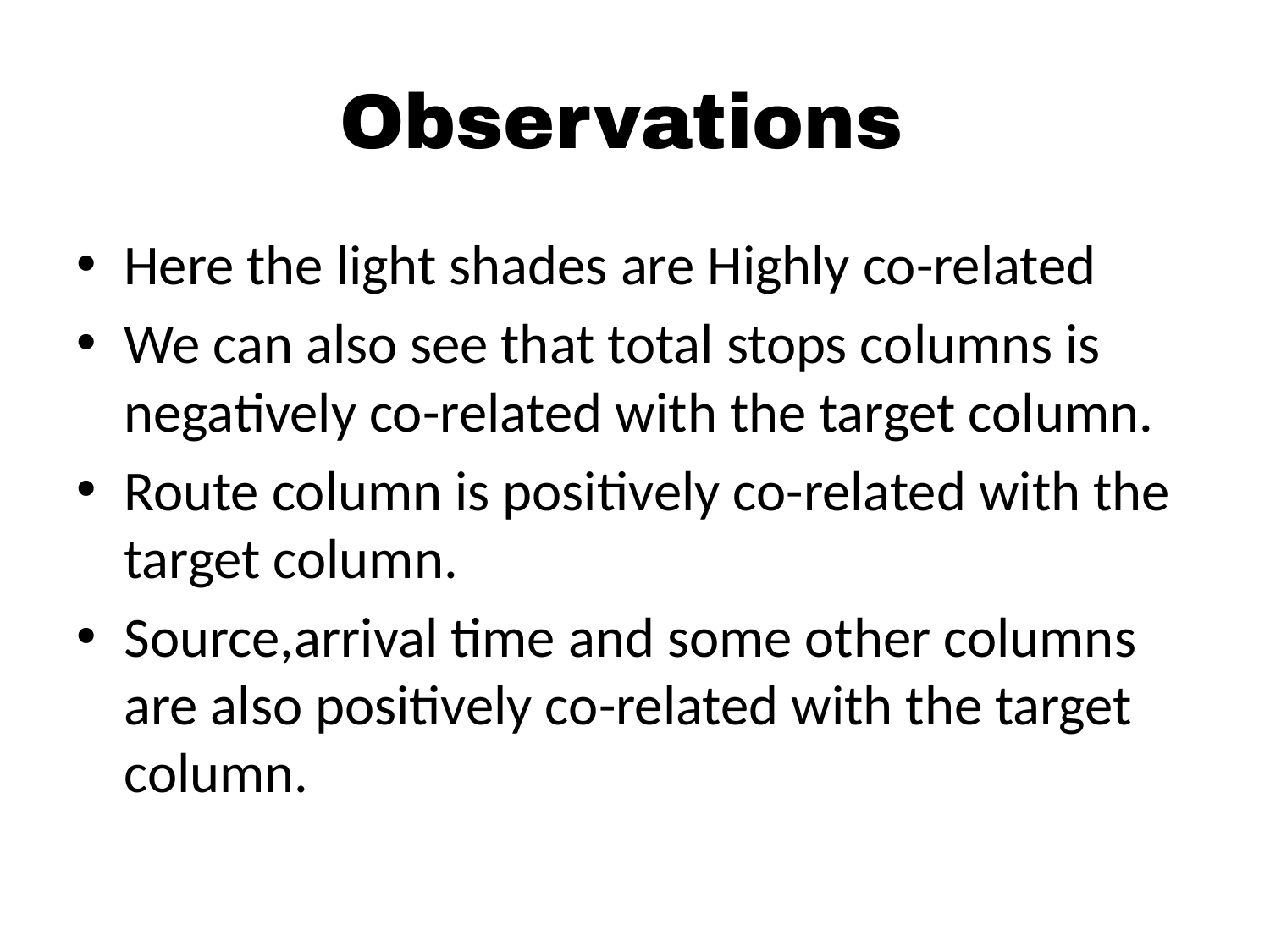

# Observations
Here the light shades are Highly co-related
We can also see that total stops columns is negatively co-related with the target column.
Route column is positively co-related with the target column.
Source,arrival time and some other columns are also positively co-related with the target column.